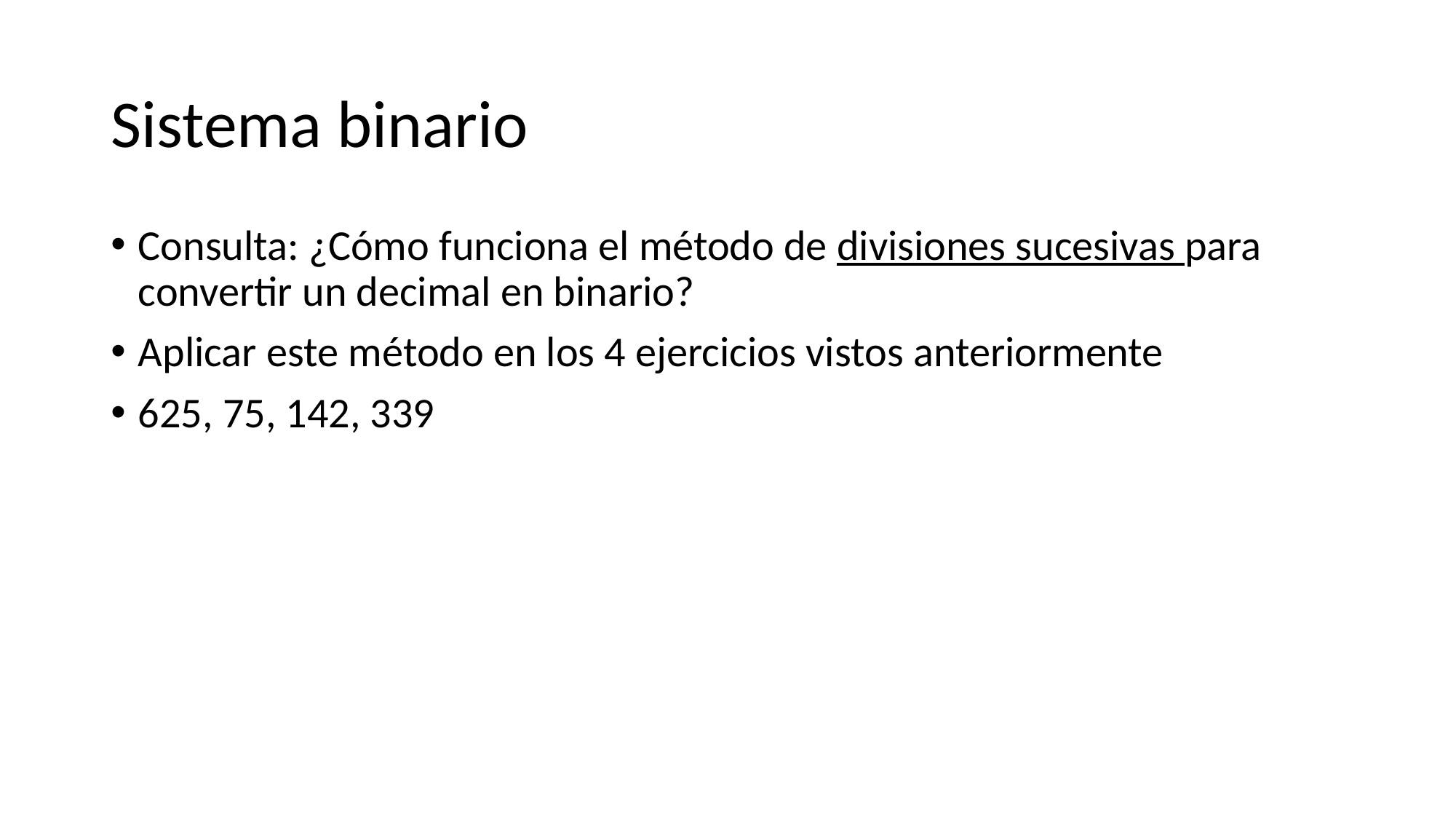

# Sistema binario
Consulta: ¿Cómo funciona el método de divisiones sucesivas para convertir un decimal en binario?
Aplicar este método en los 4 ejercicios vistos anteriormente
625, 75, 142, 339